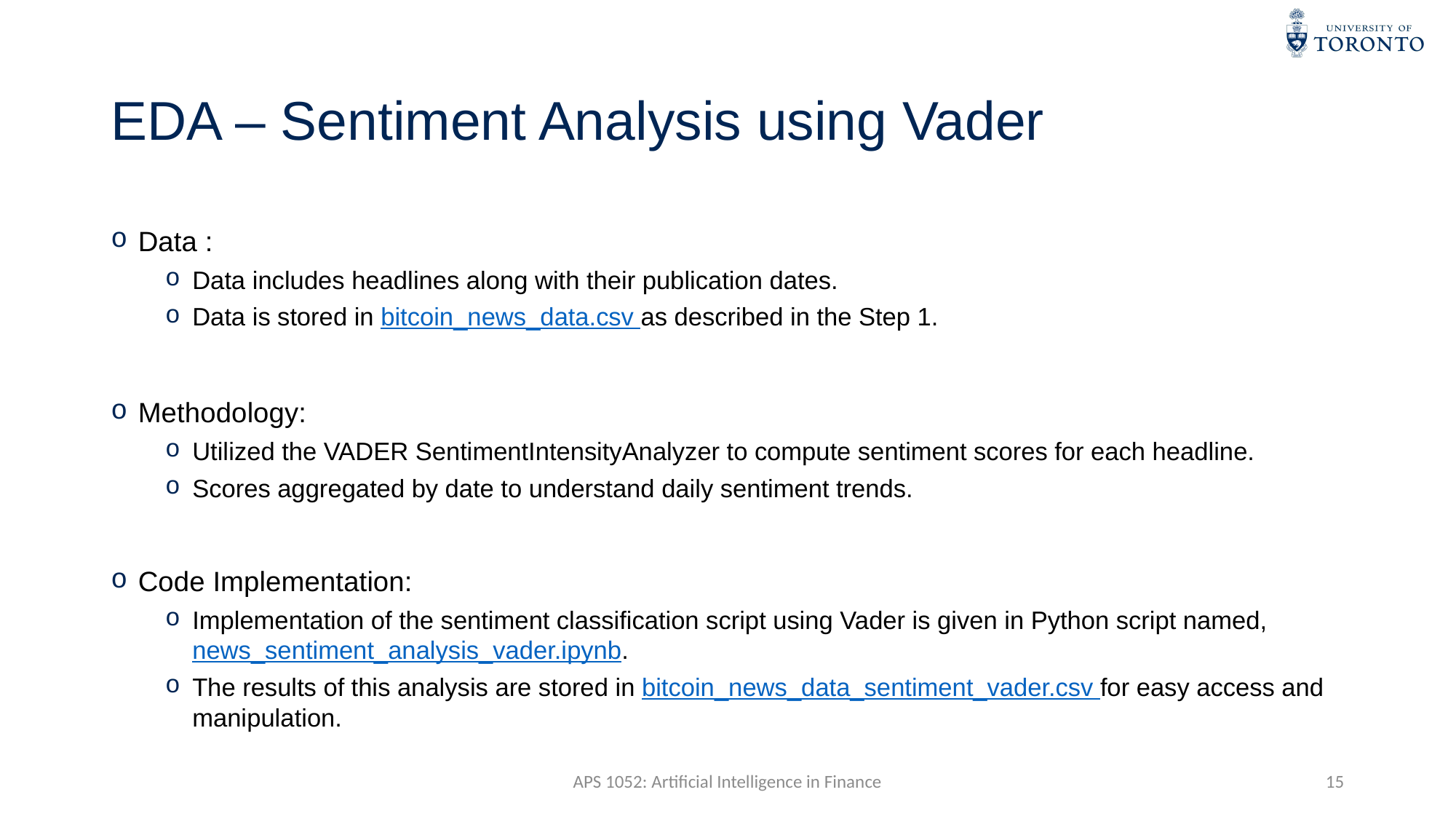

# EDA – Sentiment Analysis using Vader
Data :
Data includes headlines along with their publication dates.
Data is stored in bitcoin_news_data.csv as described in the Step 1.

Methodology:
Utilized the VADER SentimentIntensityAnalyzer to compute sentiment scores for each headline.
Scores aggregated by date to understand daily sentiment trends.

Code Implementation:
Implementation of the sentiment classification script using Vader is given in Python script named, news_sentiment_analysis_vader.ipynb.
The results of this analysis are stored in bitcoin_news_data_sentiment_vader.csv for easy access and manipulation.
APS 1052: Artificial Intelligence in Finance
15